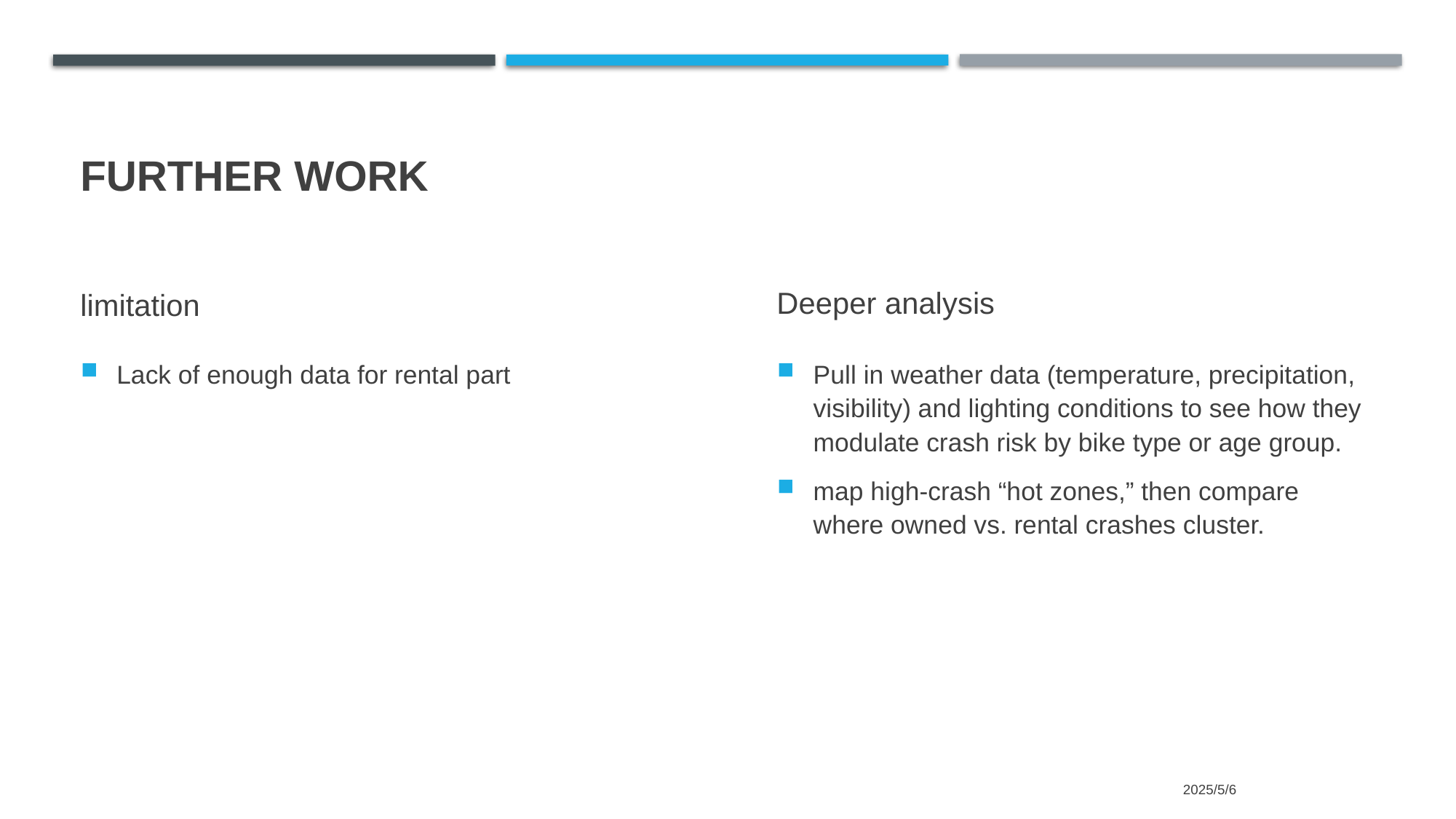

# Further work
limitation
Deeper analysis
Lack of enough data for rental part
Pull in weather data (temperature, precipitation, visibility) and lighting conditions to see how they modulate crash risk by bike type or age group.
map high‑crash “hot zones,” then compare where owned vs. rental crashes cluster.
2025/5/6